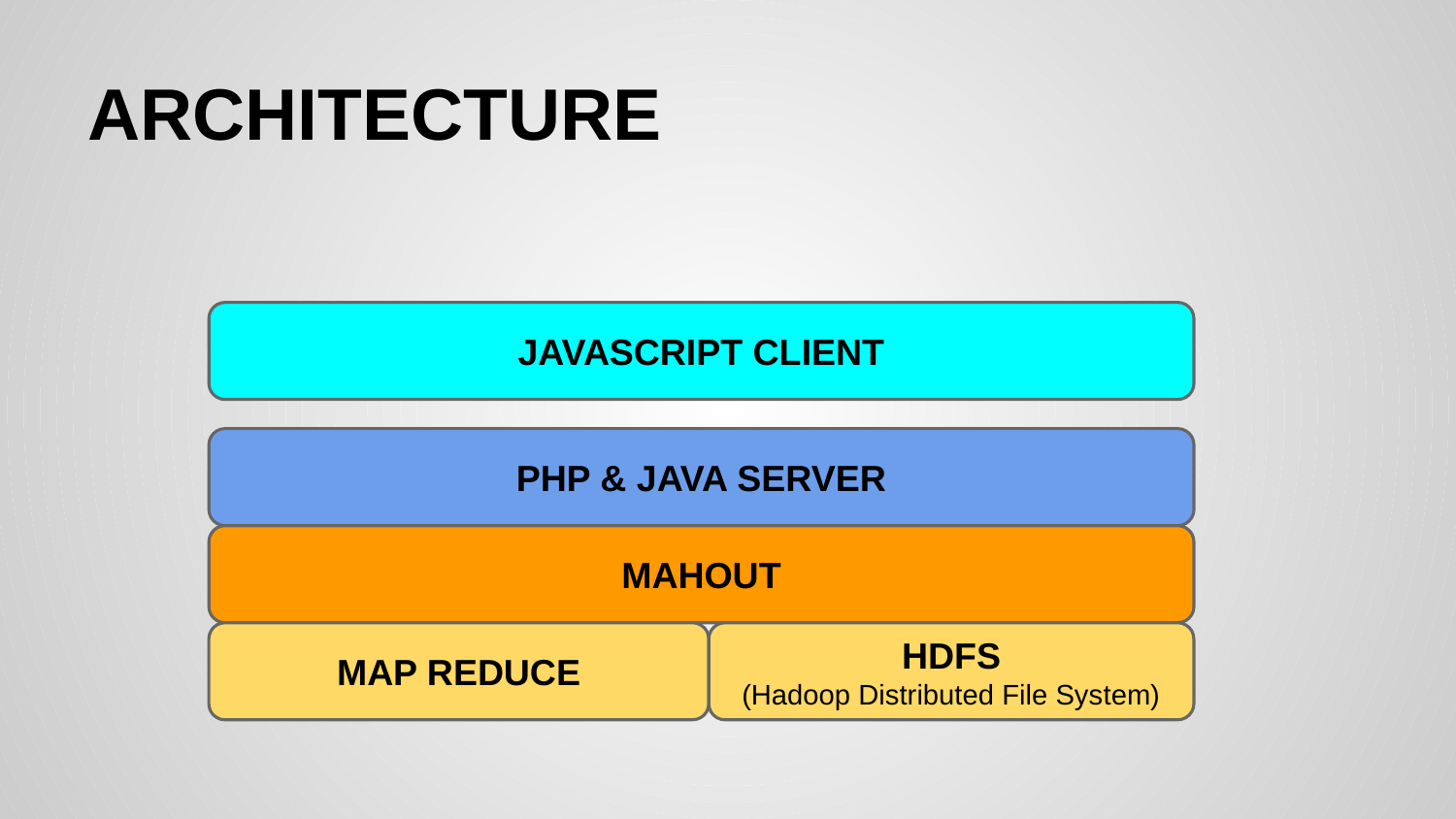

# ARCHITECTURE
JAVASCRIPT CLIENT
PHP & JAVA SERVER
MAHOUT
MAP REDUCE
HDFS
(Hadoop Distributed File System)